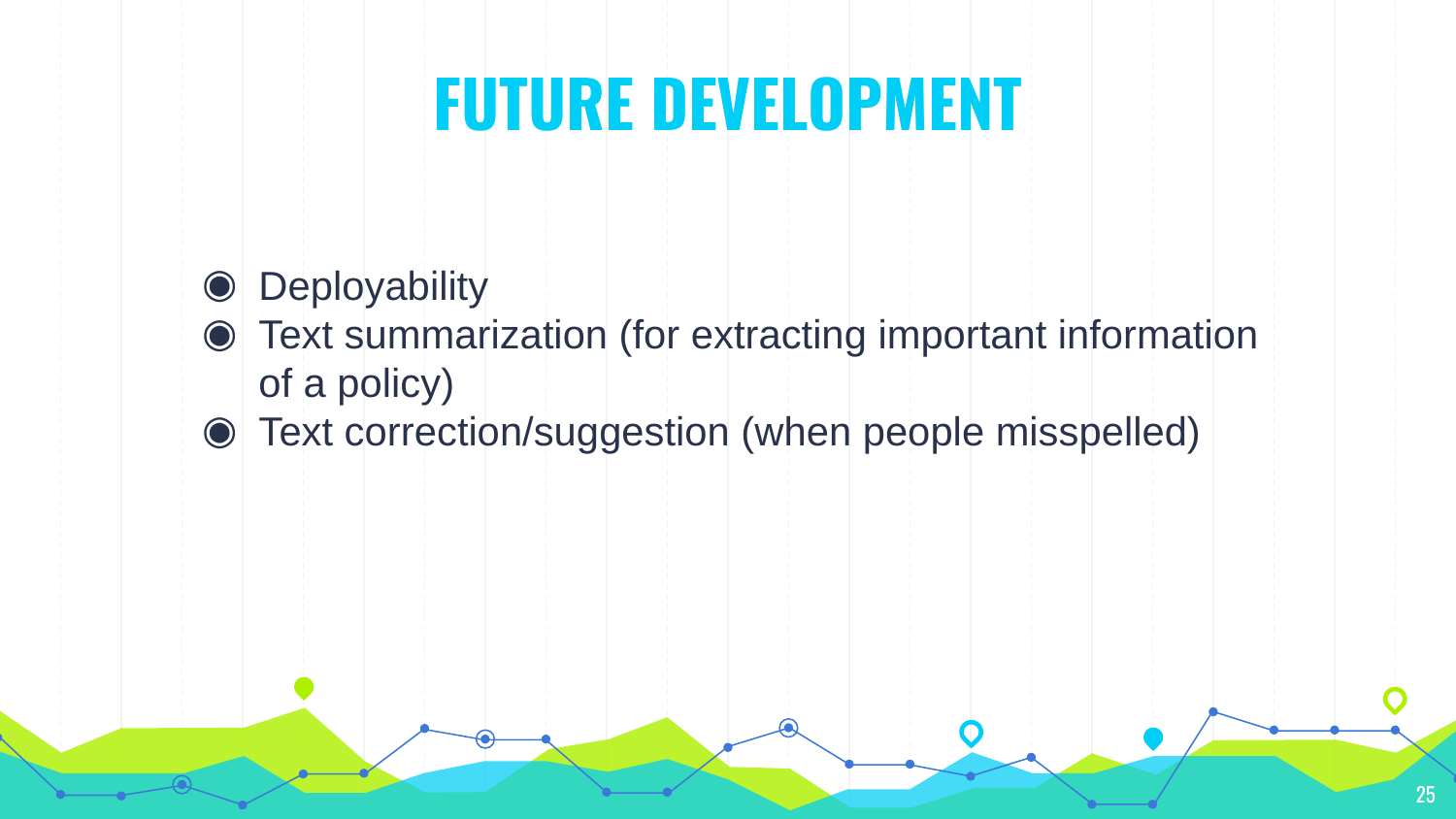

FUTURE DEVELOPMENT
Deployability
Text summarization (for extracting important information of a policy)
Text correction/suggestion (when people misspelled)

25